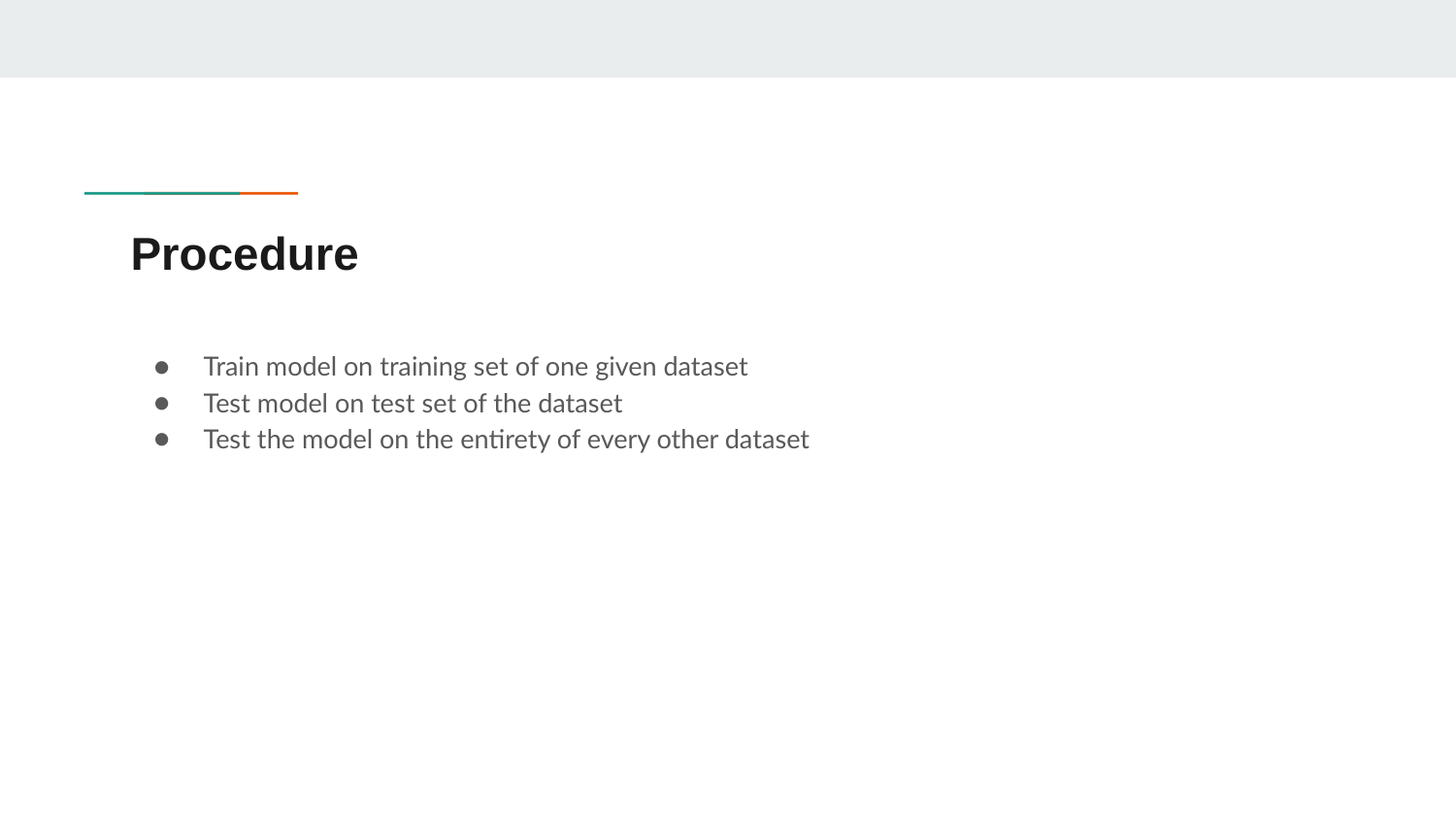

# Procedure
Train model on training set of one given dataset
Test model on test set of the dataset
Test the model on the entirety of every other dataset